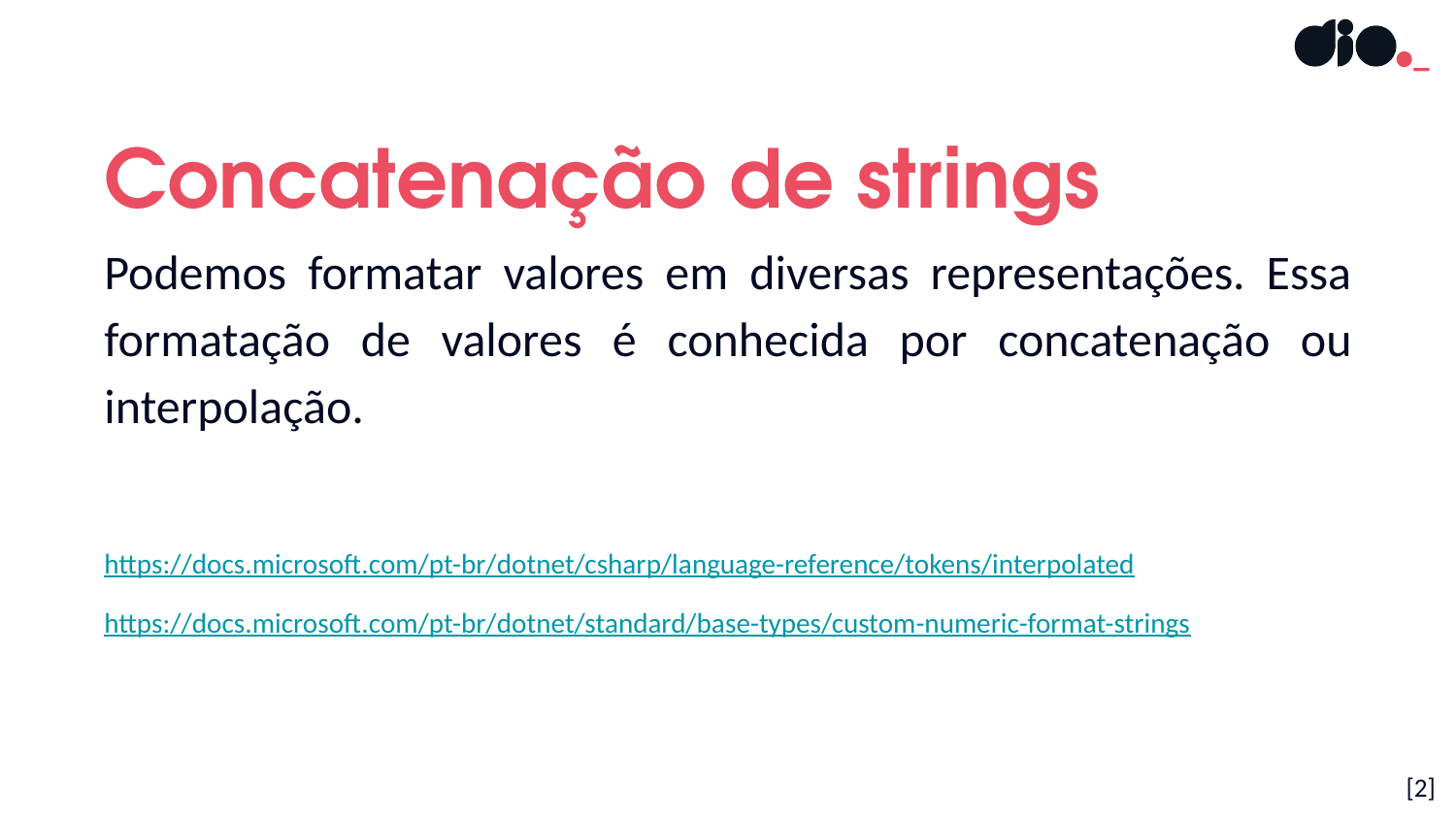

Concatenação de strings

Podemos formatar valores em diversas representações. Essa formatação de valores é conhecida por concatenação ou interpolação.

https://docs.microsoft.com/pt-br/dotnet/csharp/language-reference/tokens/interpolated
https://docs.microsoft.com/pt-br/dotnet/standard/base-types/custom-numeric-format-strings

# [2]